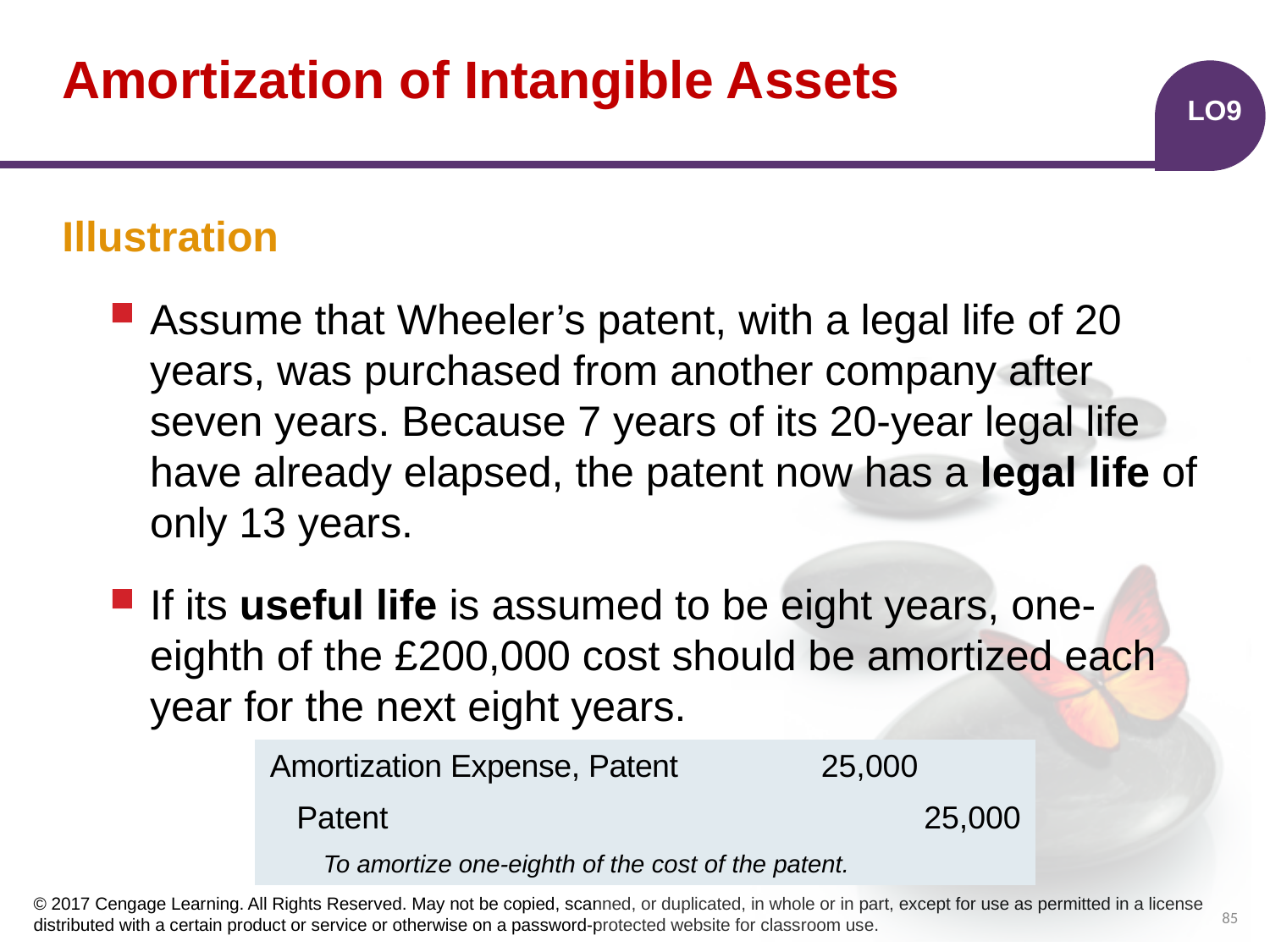

# Amortization of Intangible Assets
LO9
Illustration
Assume that Wheeler’s patent, with a legal life of 20 years, was purchased from another company after seven years. Because 7 years of its 20-year legal life have already elapsed, the patent now has a legal life of only 13 years.
If its useful life is assumed to be eight years, one-eighth of the £200,000 cost should be amortized each year for the next eight years.
|  |  |  |  |
| --- | --- | --- | --- |
|  |  |  |  |
|  |  |  |  |
Amortization Expense, Patent
25,000
25,000
Patent
To amortize one-eighth of the cost of the patent.

85